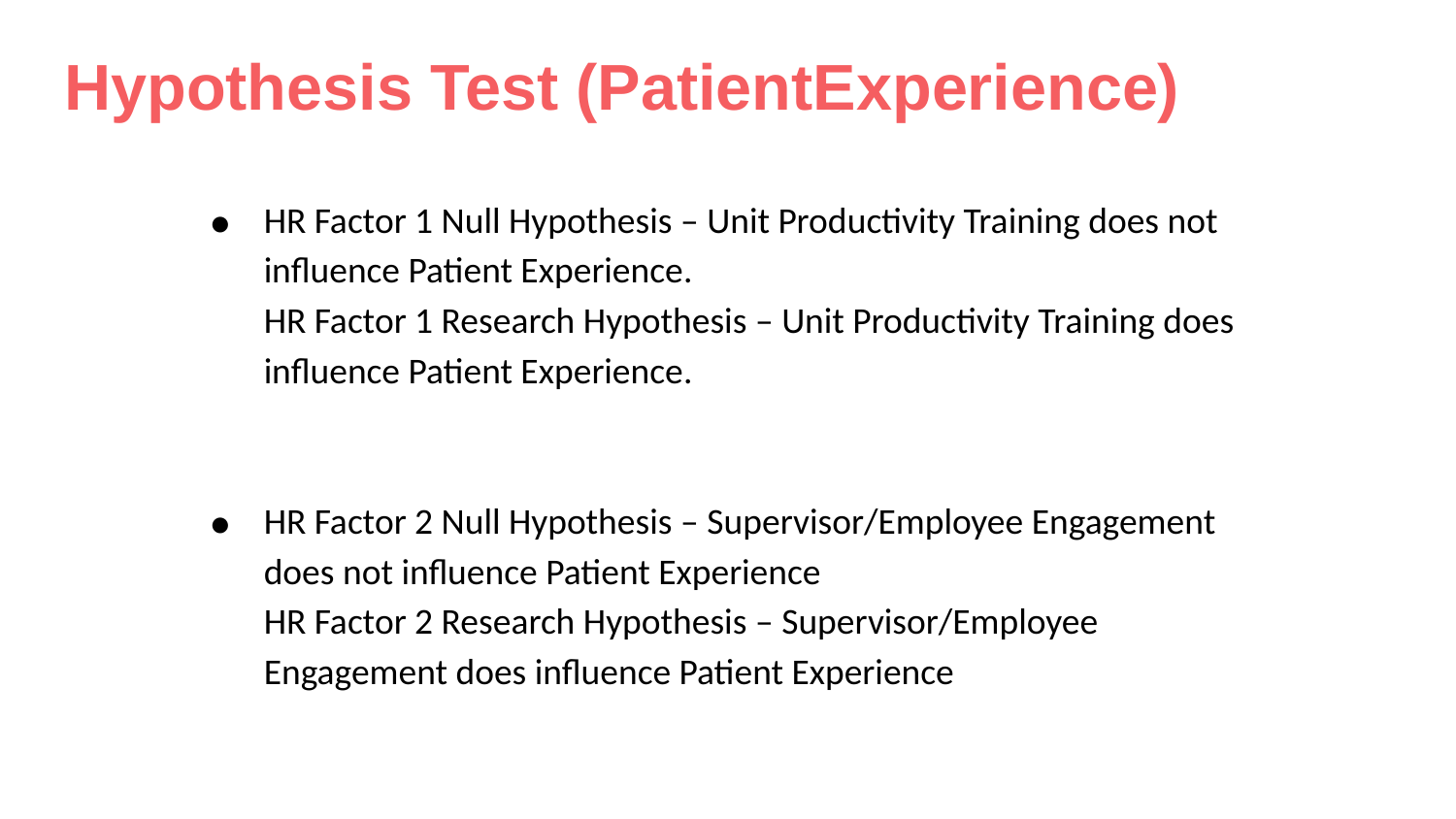

# Hypothesis Test (PatientExperience)
HR Factor 1 Null Hypothesis – Unit Productivity Training does not influence Patient Experience.
HR Factor 1 Research Hypothesis – Unit Productivity Training does influence Patient Experience.

HR Factor 2 Null Hypothesis – Supervisor/Employee Engagement does not influence Patient Experience
HR Factor 2 Research Hypothesis – Supervisor/Employee Engagement does influence Patient Experience